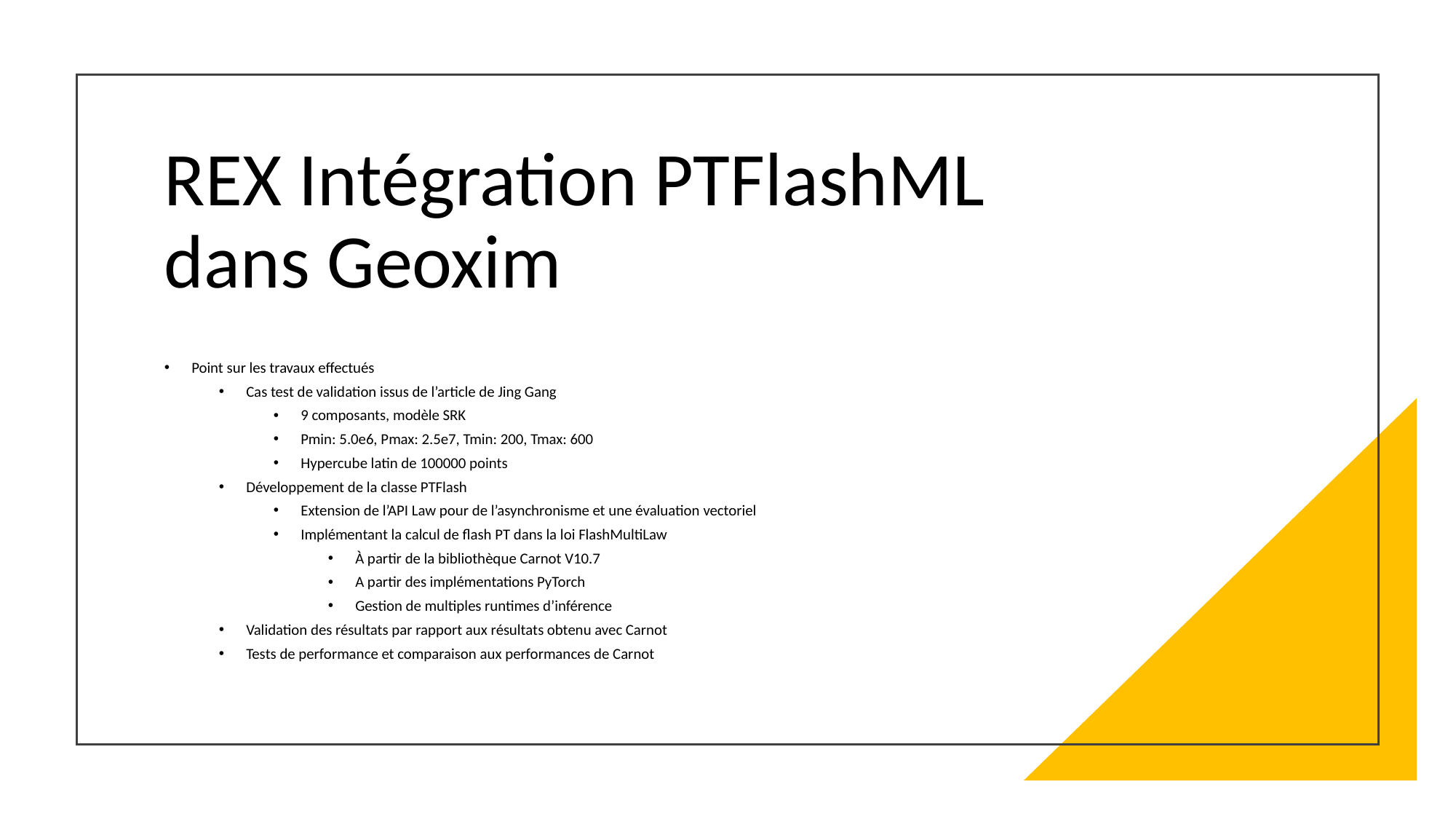

# REX Intégration PTFlashML dans Geoxim
Point sur les travaux effectués
Cas test de validation issus de l’article de Jing Gang
9 composants, modèle SRK
Pmin: 5.0e6, Pmax: 2.5e7, Tmin: 200, Tmax: 600
Hypercube latin de 100000 points
Développement de la classe PTFlash
Extension de l’API Law pour de l’asynchronisme et une évaluation vectoriel
Implémentant la calcul de flash PT dans la loi FlashMultiLaw
À partir de la bibliothèque Carnot V10.7
A partir des implémentations PyTorch
Gestion de multiples runtimes d’inférence
Validation des résultats par rapport aux résultats obtenu avec Carnot
Tests de performance et comparaison aux performances de Carnot